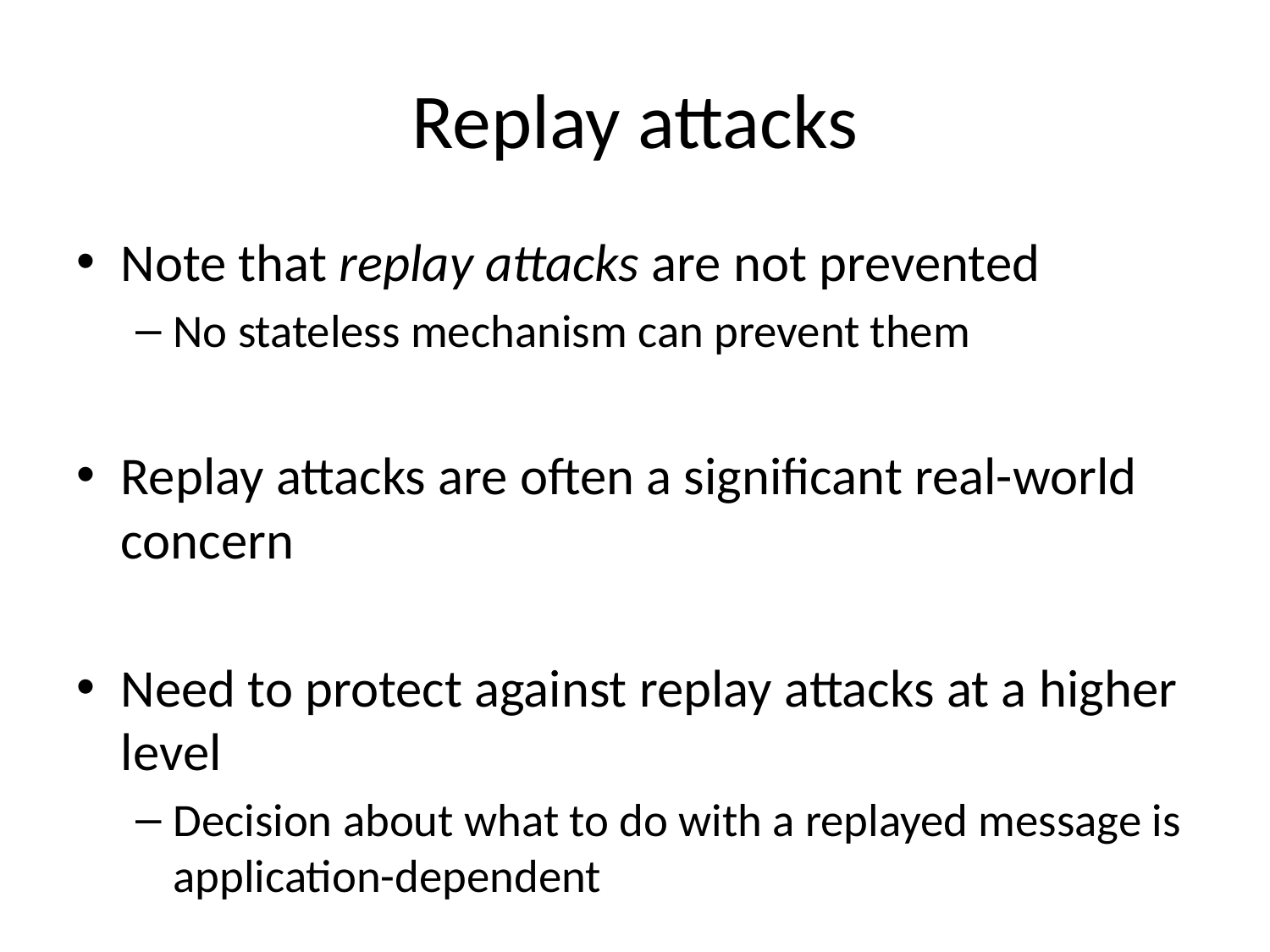

# Replay attacks
Note that replay attacks are not prevented
No stateless mechanism can prevent them

Replay attacks are often a significant real-world concern

Need to protect against replay attacks at a higher level
Decision about what to do with a replayed message is application-dependent